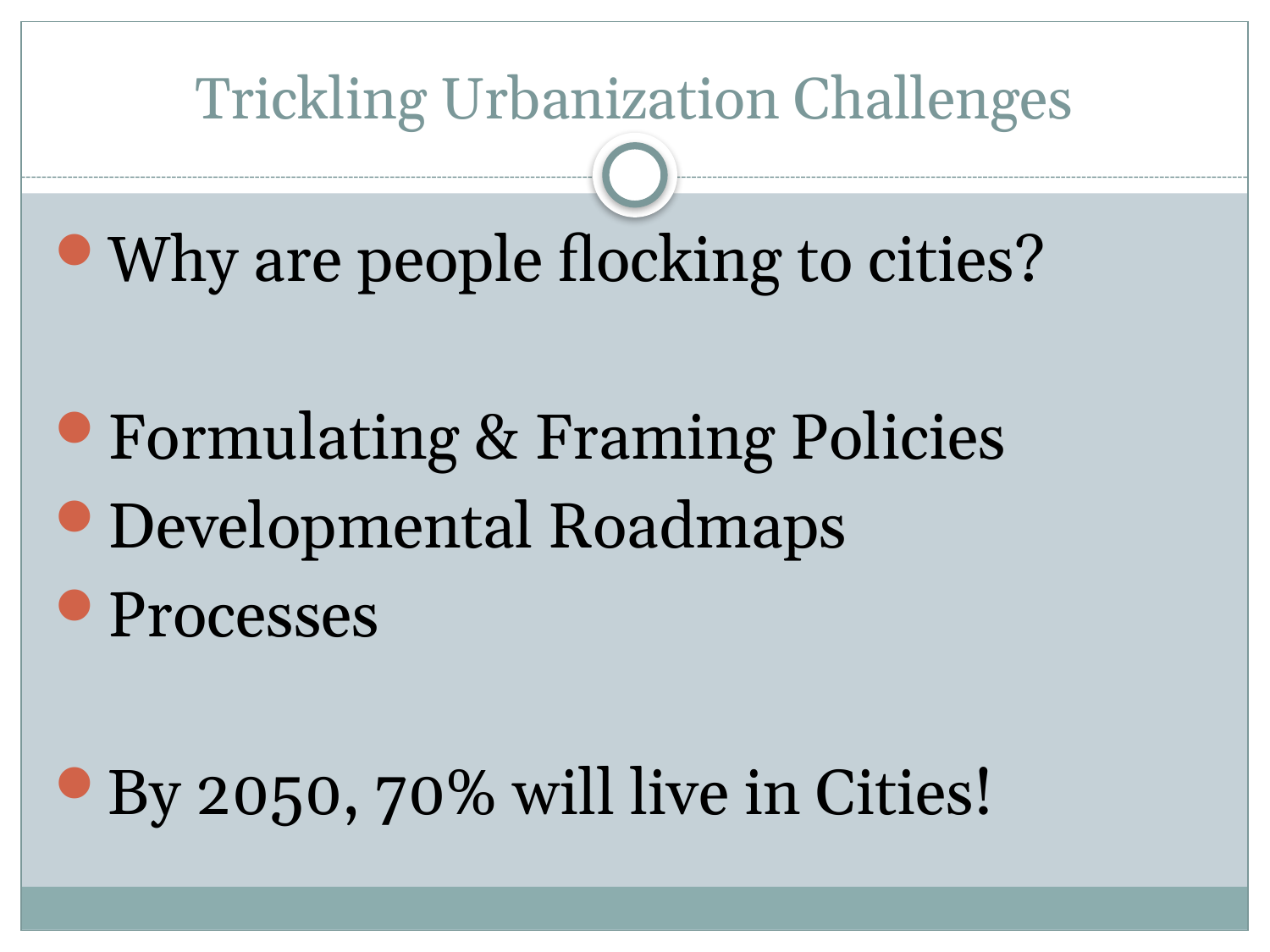

# Trickling Urbanization Challenges
Why are people flocking to cities?

Formulating & Framing Policies
Developmental Roadmaps
Processes

By 2050, 70% will live in Cities!